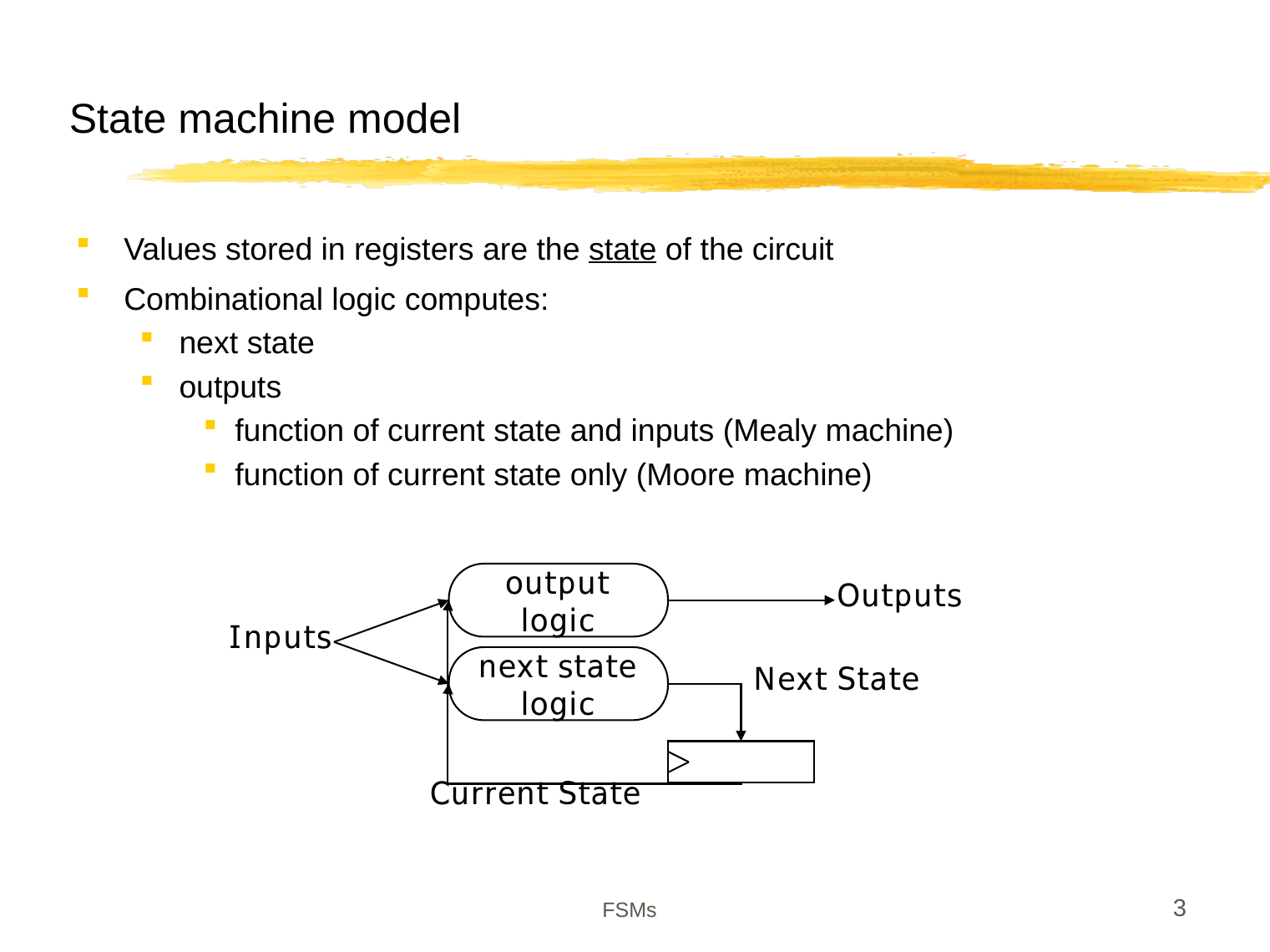

# State machine model
Values stored in registers are the state of the circuit
Combinational logic computes:
next state
outputs
function of current state and inputs (Mealy machine)
function of current state only (Moore machine)
output
logic
Outputs
Inputs
next state
logic
Next State

Current State
FSMs
3